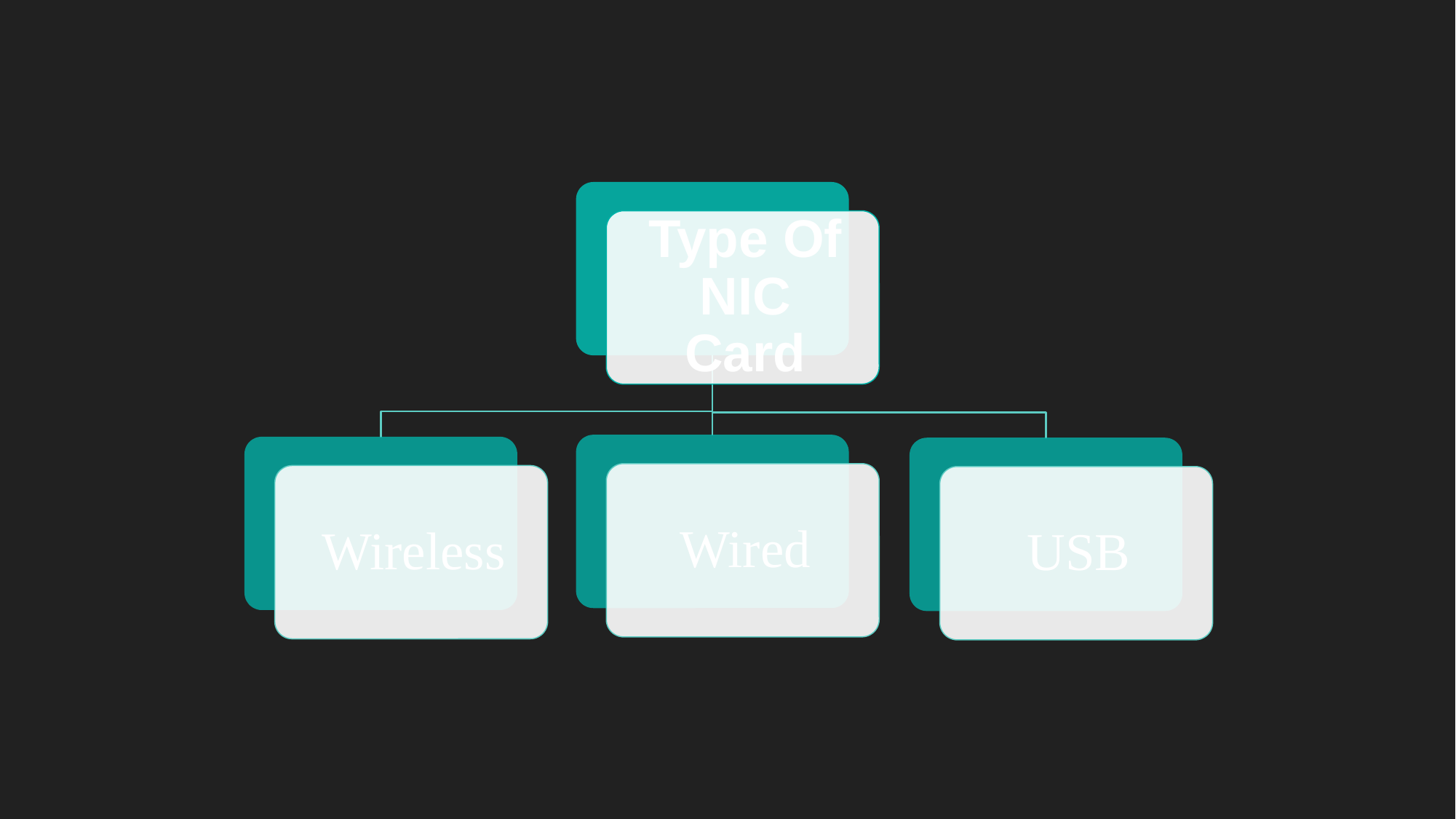

Type Of NIC Card
Wireless
Wired
USB